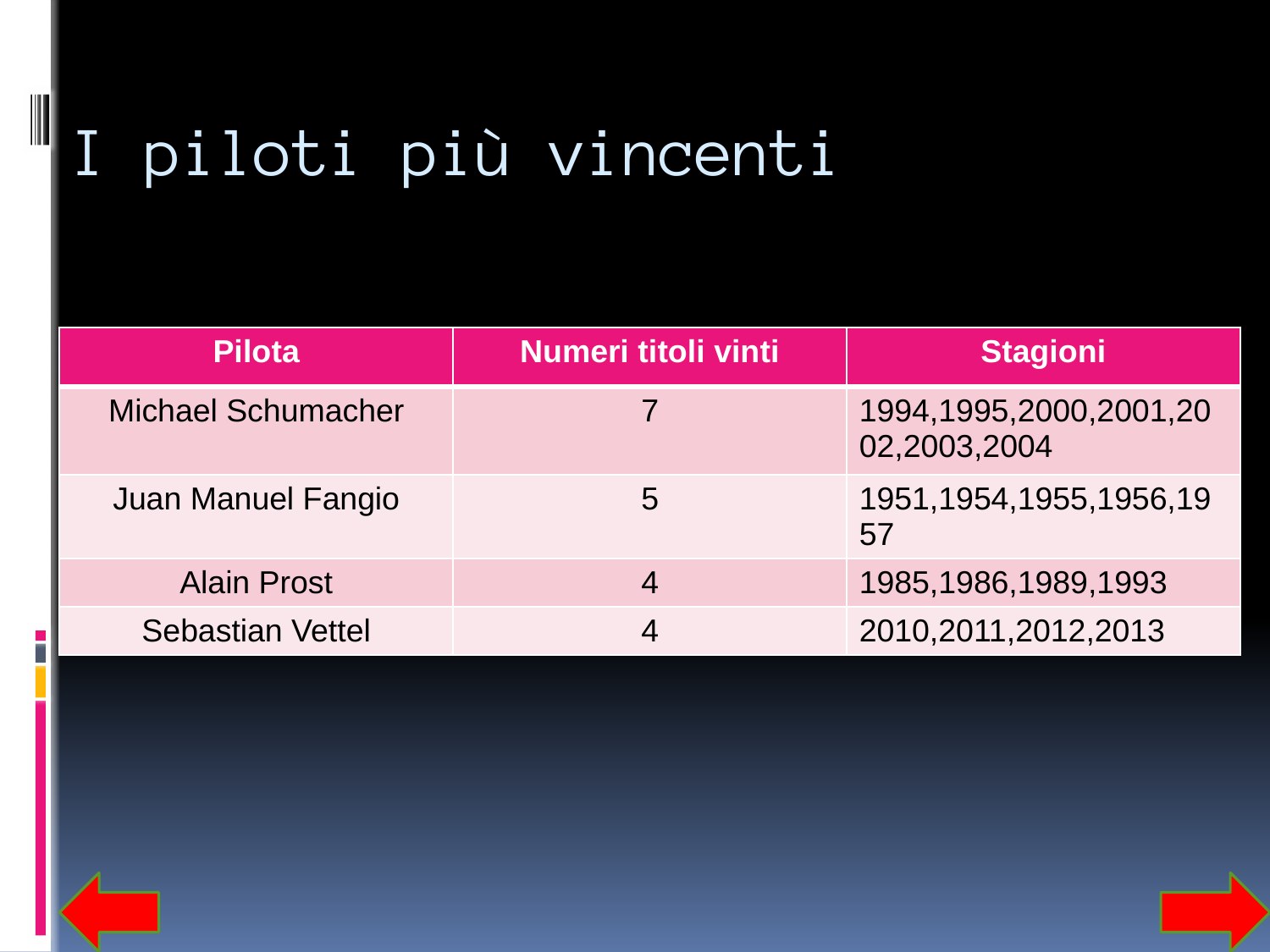

# I piloti più vincenti
| Pilota | Numeri titoli vinti | Stagioni |
| --- | --- | --- |
| Michael Schumacher | 7 | 1994,1995,2000,2001,2002,2003,2004 |
| Juan Manuel Fangio | 5 | 1951,1954,1955,1956,1957 |
| Alain Prost | 4 | 1985,1986,1989,1993 |
| Sebastian Vettel | 4 | 2010,2011,2012,2013 |